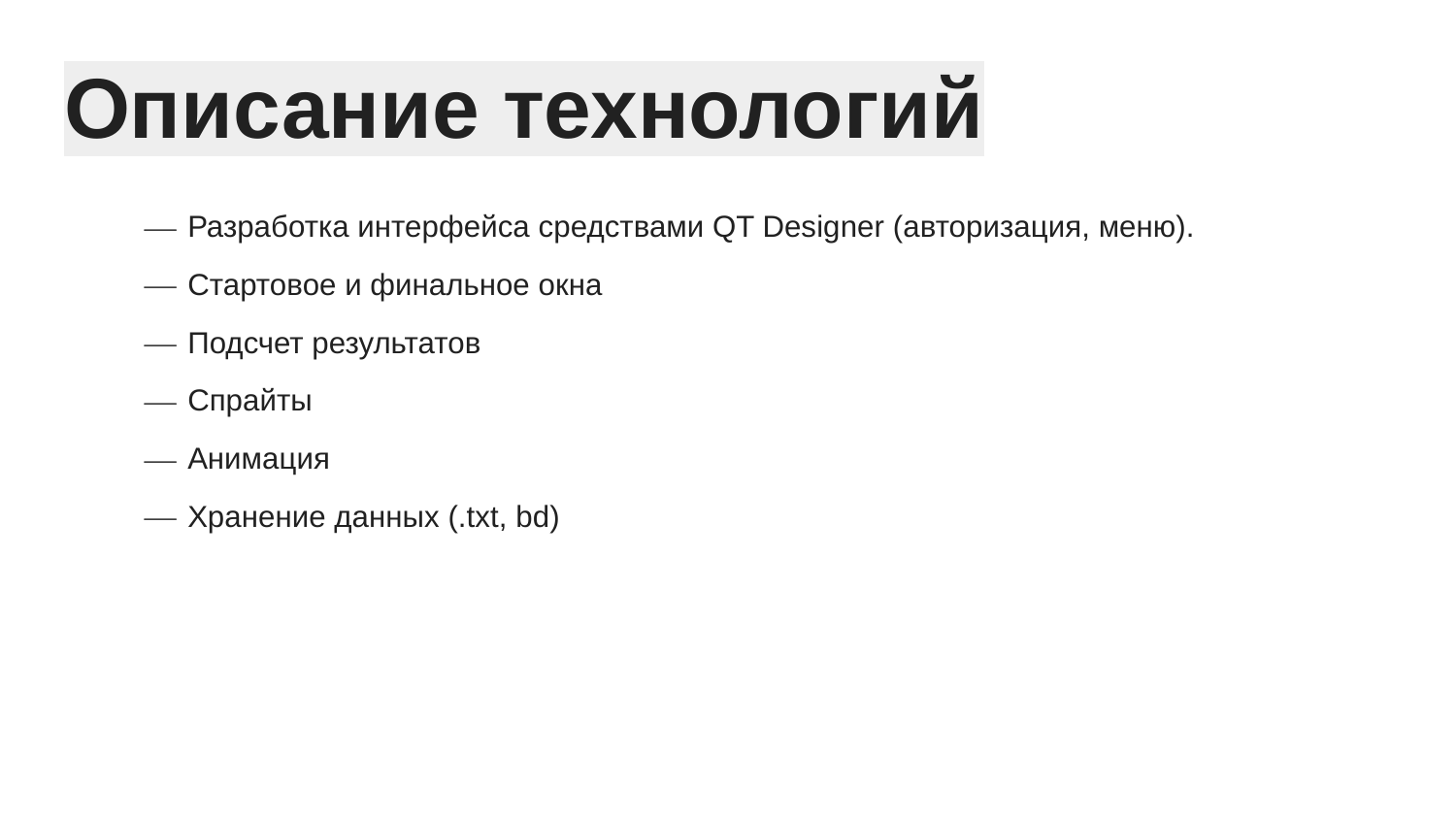

# Описание технологий
Разработка интерфейса средствами QT Designer (авторизация, меню).
Стартовое и финальное окна
Подсчет результатов
Спрайты
Анимация
Хранение данных (.txt, bd)